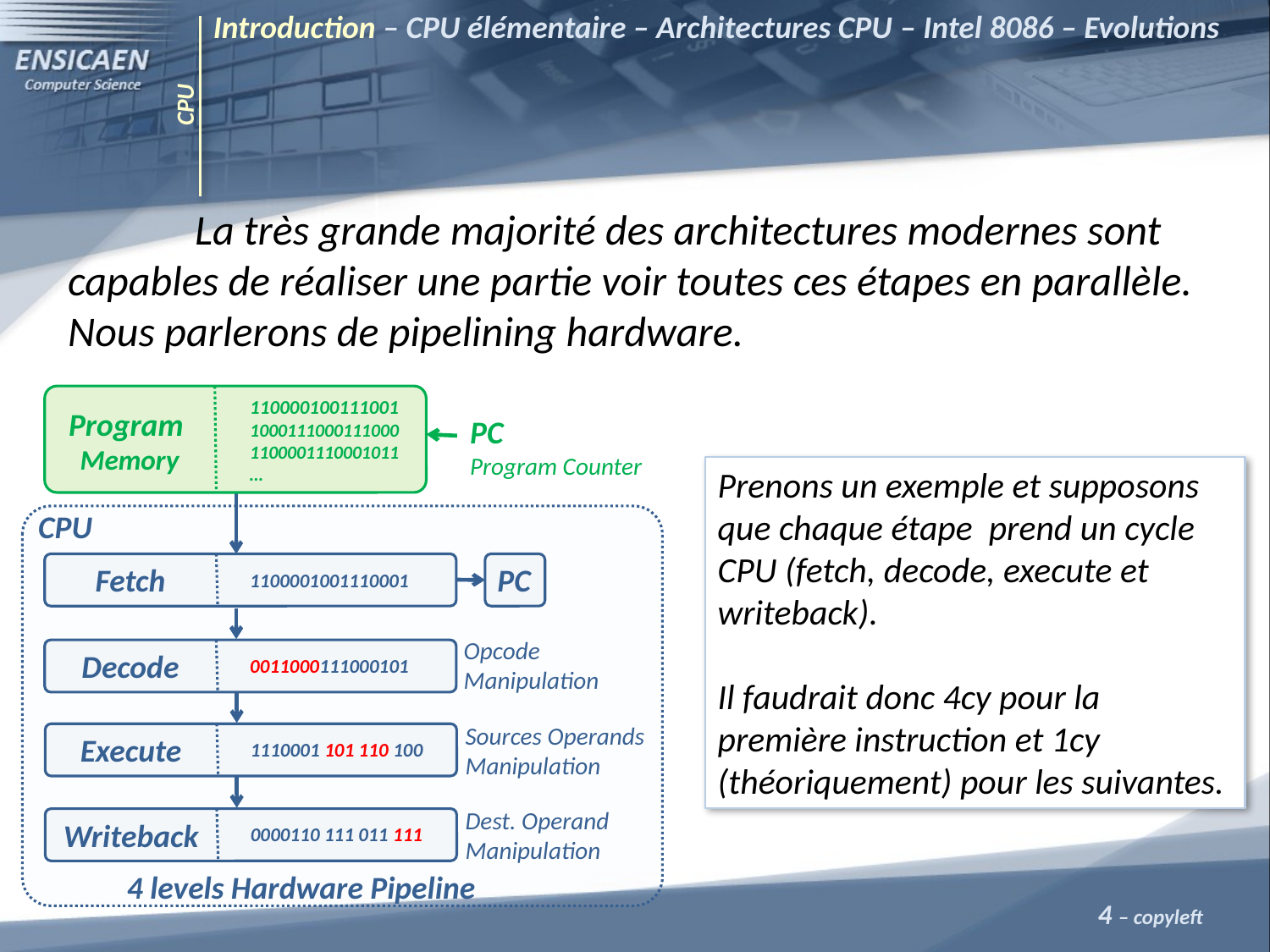

Introduction – CPU élémentaire – Architectures CPU – Intel 8086 – Evolutions
CPU
	La très grande majorité des architectures modernes sont capables de réaliser une partie voir toutes ces étapes en parallèle. Nous parlerons de pipelining hardware.

110000100111001
1000111000111000
1100001110001011
…
Program
Memory
PC
Program Counter
Prenons un exemple et supposons que chaque étape  prend un cycle CPU (fetch, decode, execute et writeback).

Il faudrait donc 4cy pour la première instruction et 1cy (théoriquement) pour les suivantes.
CPU

PC

Fetch

1100001001110001
Opcode
Manipulation

Decode
0011000111000101
Sources Operands
Manipulation

Execute
1110001 101 110 100
Dest. Operand
Manipulation

Writeback
0000110 111 011 111
4 levels Hardware Pipeline
4 – copyleft